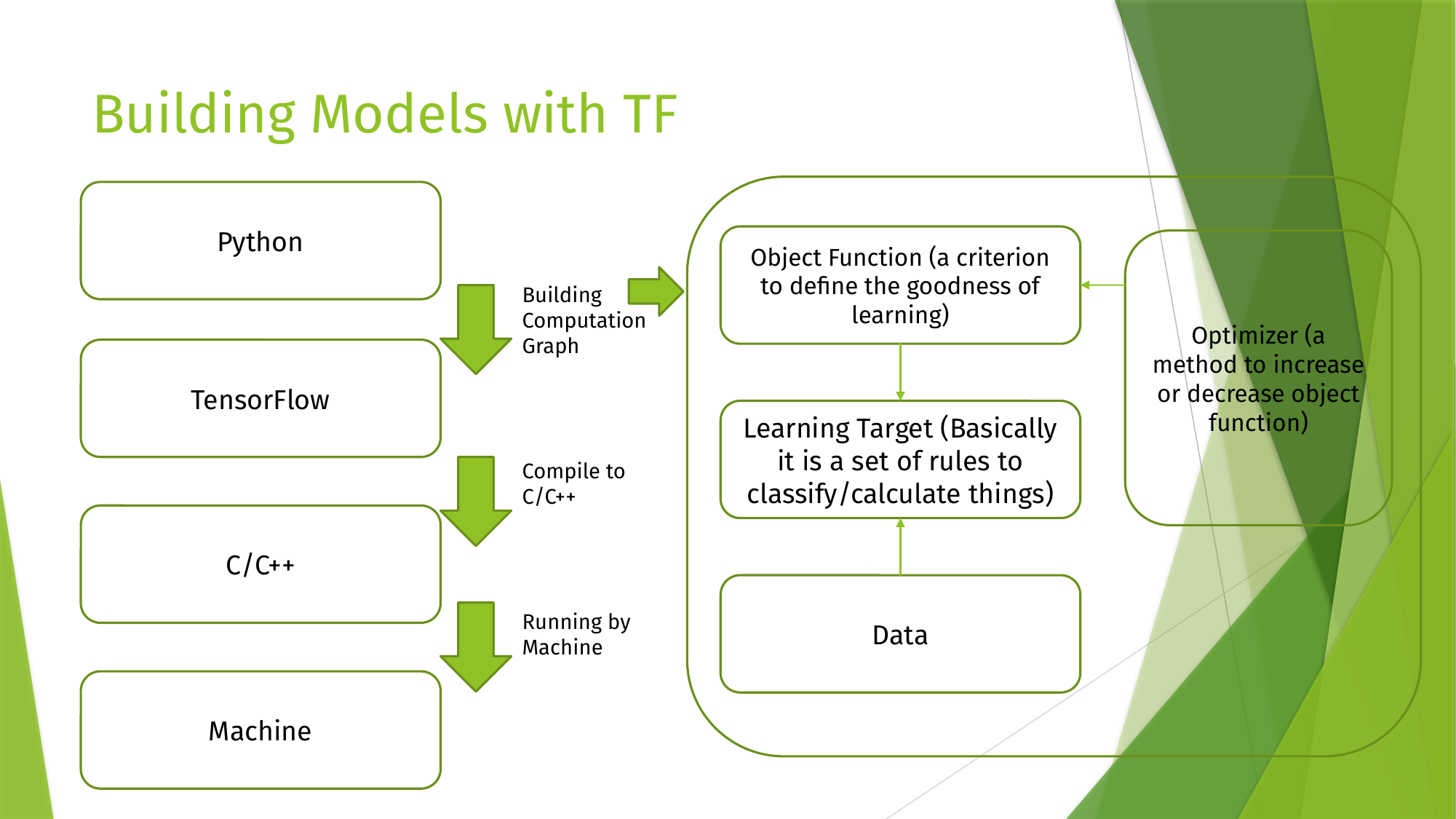

# Building Models with TF

Python
Object Function (a criterion to define the goodness of learning)
Optimizer (a method to increase or decrease object function)

Building Computation Graph

TensorFlow
Learning Target (Basically it is a set of rules to classify/calculate things)
Compile to C/C++

C/C++
Data

Running by Machine
Machine